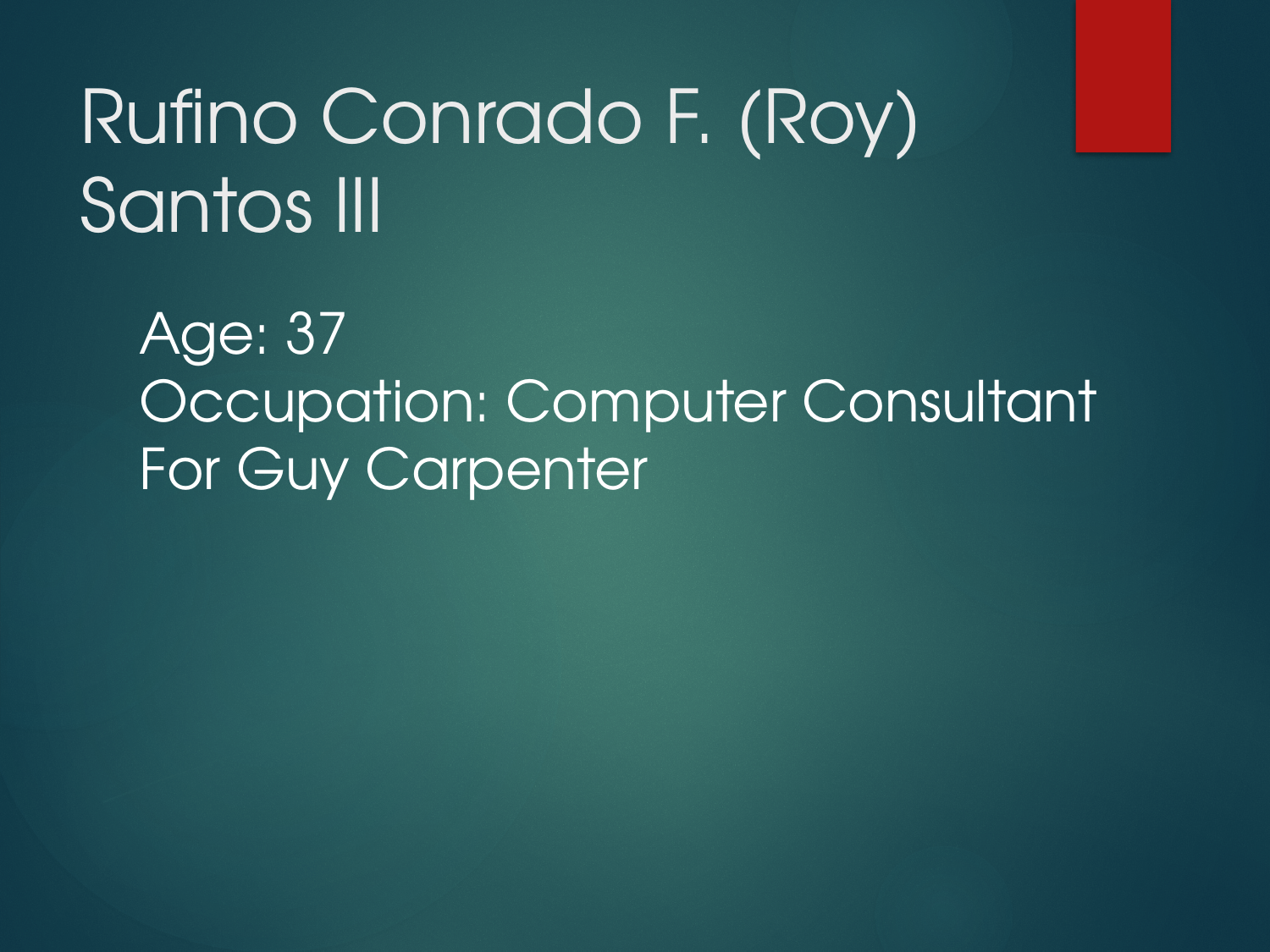

# Rufino Conrado F. (Roy) Santos III

Age: 37
Occupation: Computer Consultant For Guy Carpenter